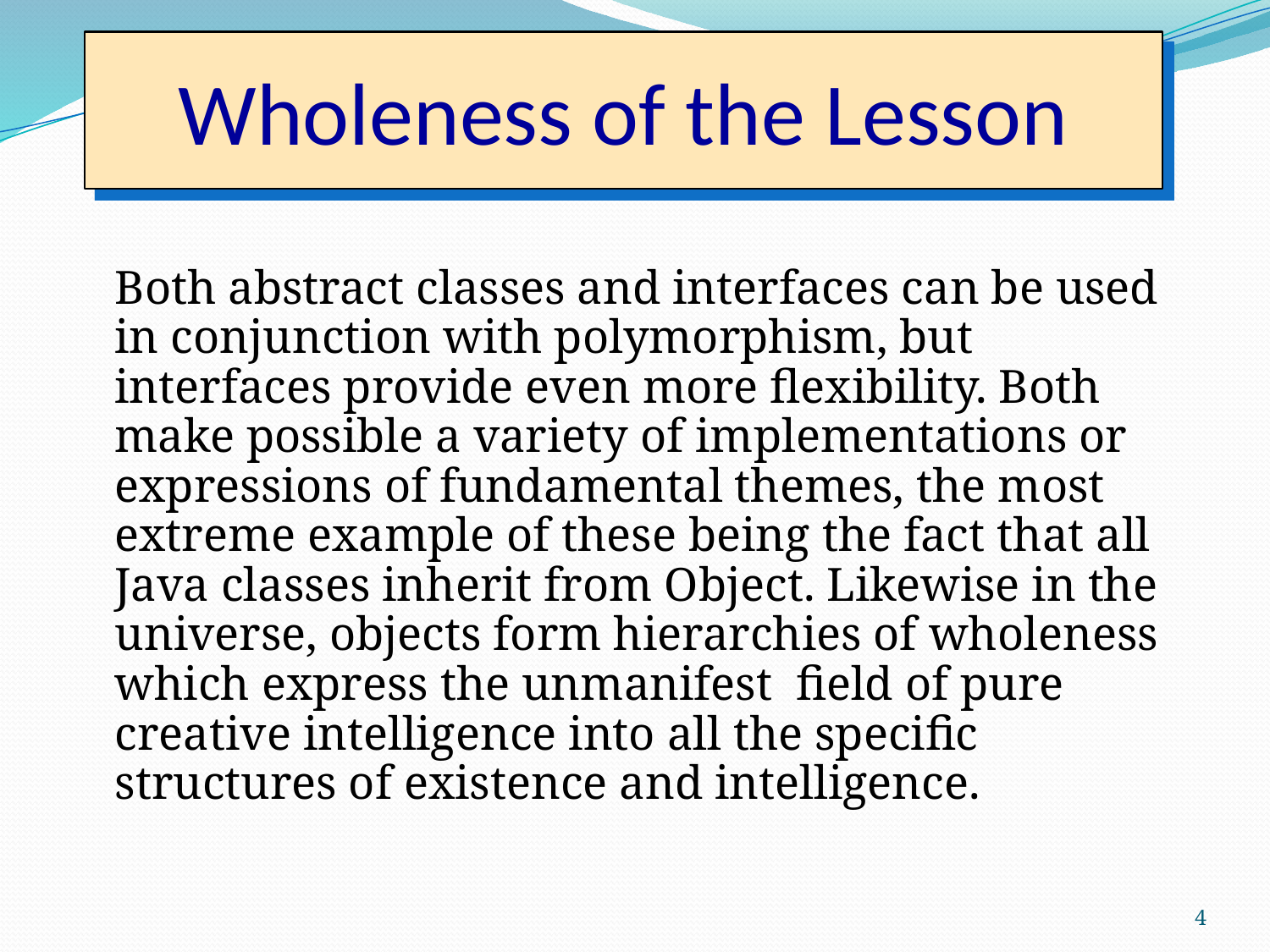

# Wholeness of the Lesson
Both abstract classes and interfaces can be used in conjunction with polymorphism, but interfaces provide even more flexibility. Both make possible a variety of implementations or expressions of fundamental themes, the most extreme example of these being the fact that all Java classes inherit from Object. Likewise in the universe, objects form hierarchies of wholeness which express the unmanifest  field of pure creative intelligence into all the specific structures of existence and intelligence.

4